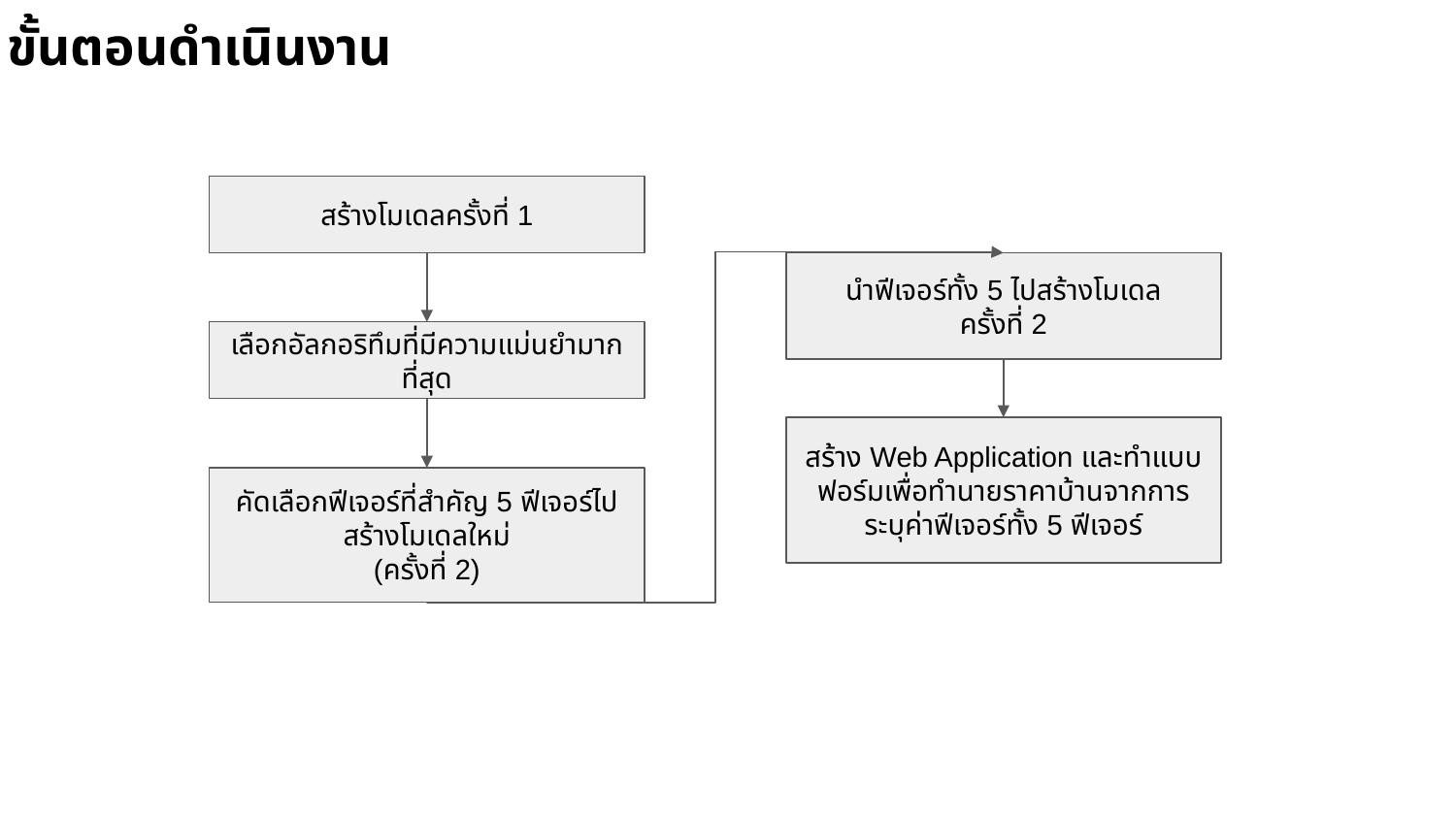

# ขั้นตอนดำเนินงาน
สร้างโมเดลครั้งที่ 1
นำฟีเจอร์ทั้ง 5 ไปสร้างโมเดล
ครั้งที่ 2
เลือกอัลกอริทึมที่มีความแม่นยำมากที่สุด
สร้าง Web Application และทำแบบฟอร์มเพื่อทำนายราคาบ้านจากการระบุค่าฟีเจอร์ทั้ง 5 ฟีเจอร์
คัดเลือกฟีเจอร์ที่สำคัญ 5 ฟีเจอร์ไปสร้างโมเดลใหม่
(ครั้งที่ 2)